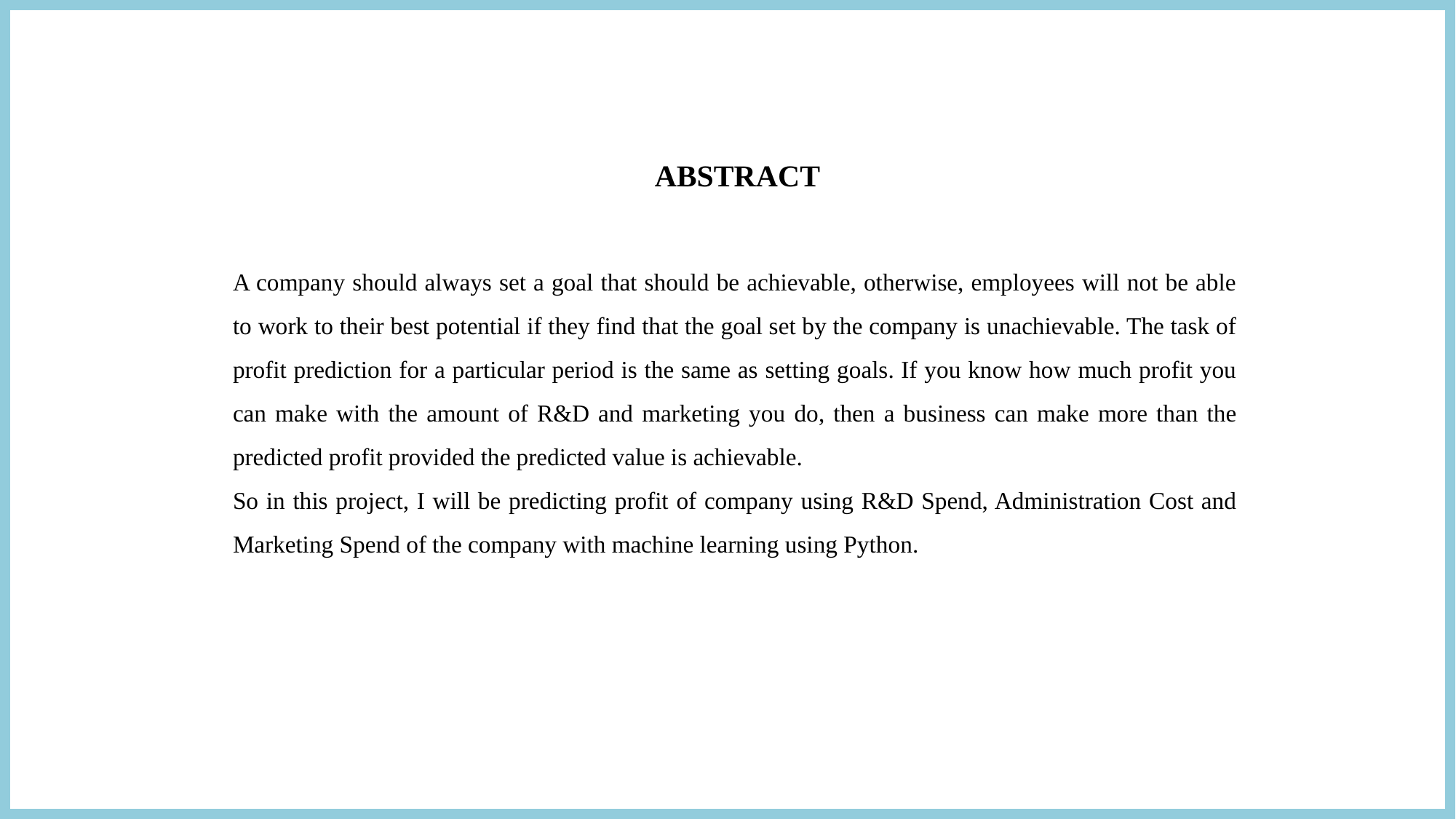

ABSTRACT

A company should always set a goal that should be achievable, otherwise, employees will not be able to work to their best potential if they find that the goal set by the company is unachievable. The task of profit prediction for a particular period is the same as setting goals. If you know how much profit you can make with the amount of R&D and marketing you do, then a business can make more than the predicted profit provided the predicted value is achievable.
So in this project, I will be predicting profit of company using R&D Spend, Administration Cost and Marketing Spend of the company with machine learning using Python.